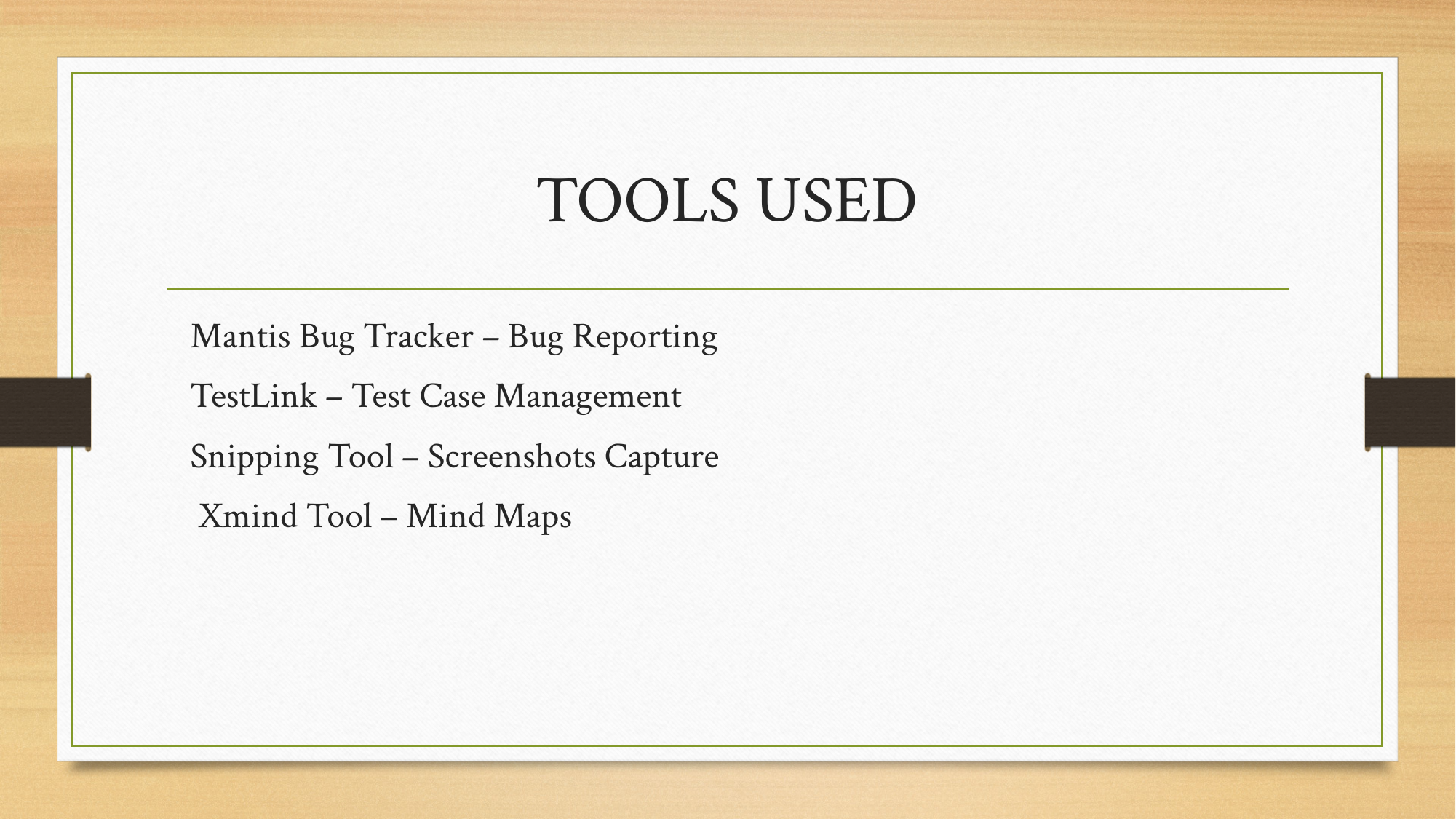

# TOOLS USED
   Mantis Bug Tracker – Bug Reporting
   TestLink – Test Case Management
   Snipping Tool – Screenshots Capture
    Xmind Tool – Mind Maps